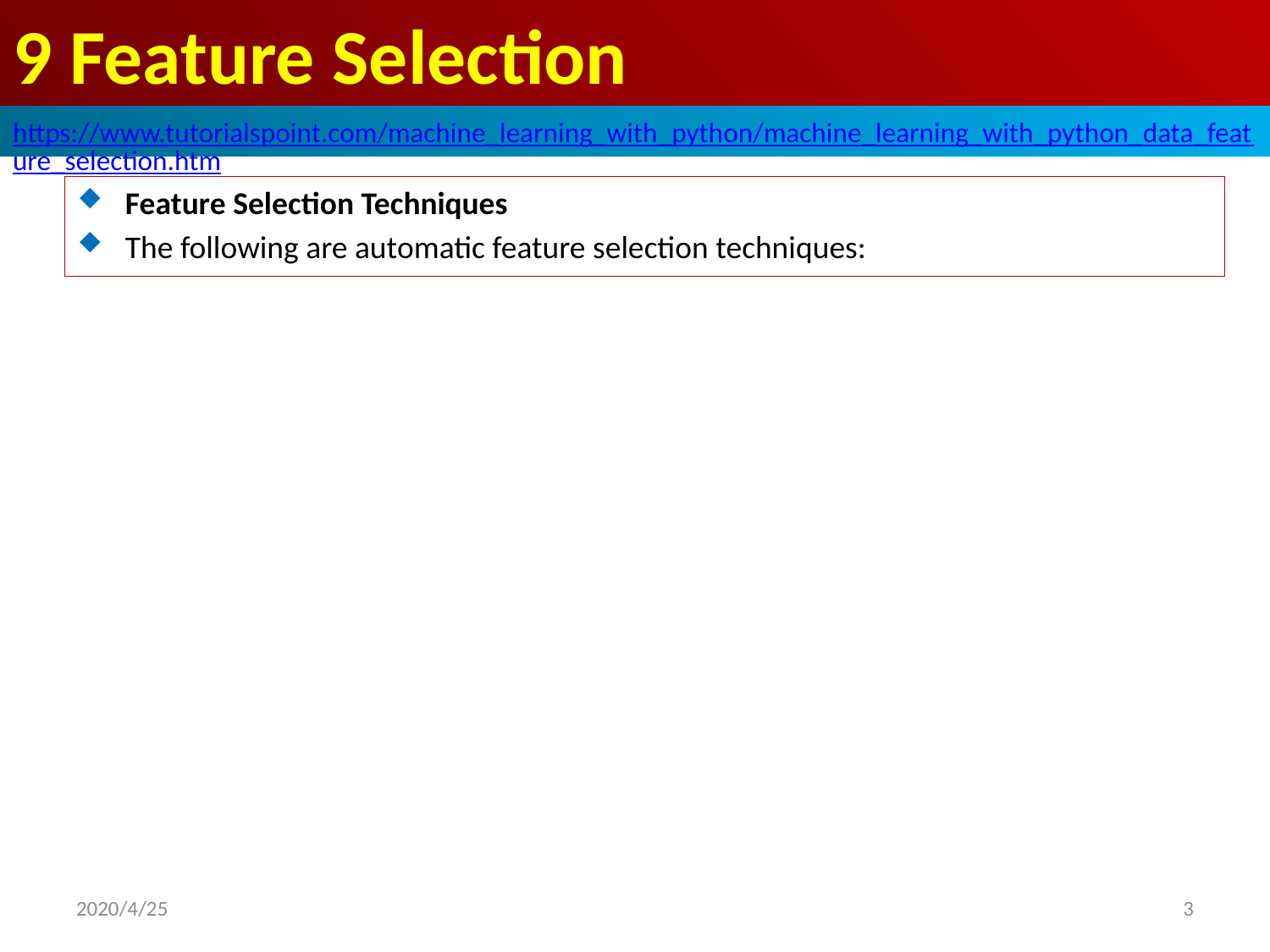

# 9 Feature Selection
https://www.tutorialspoint.com/machine_learning_with_python/machine_learning_with_python_data_feature_selection.htm
Feature Selection Techniques
The following are automatic feature selection techniques:
2020/4/25
3